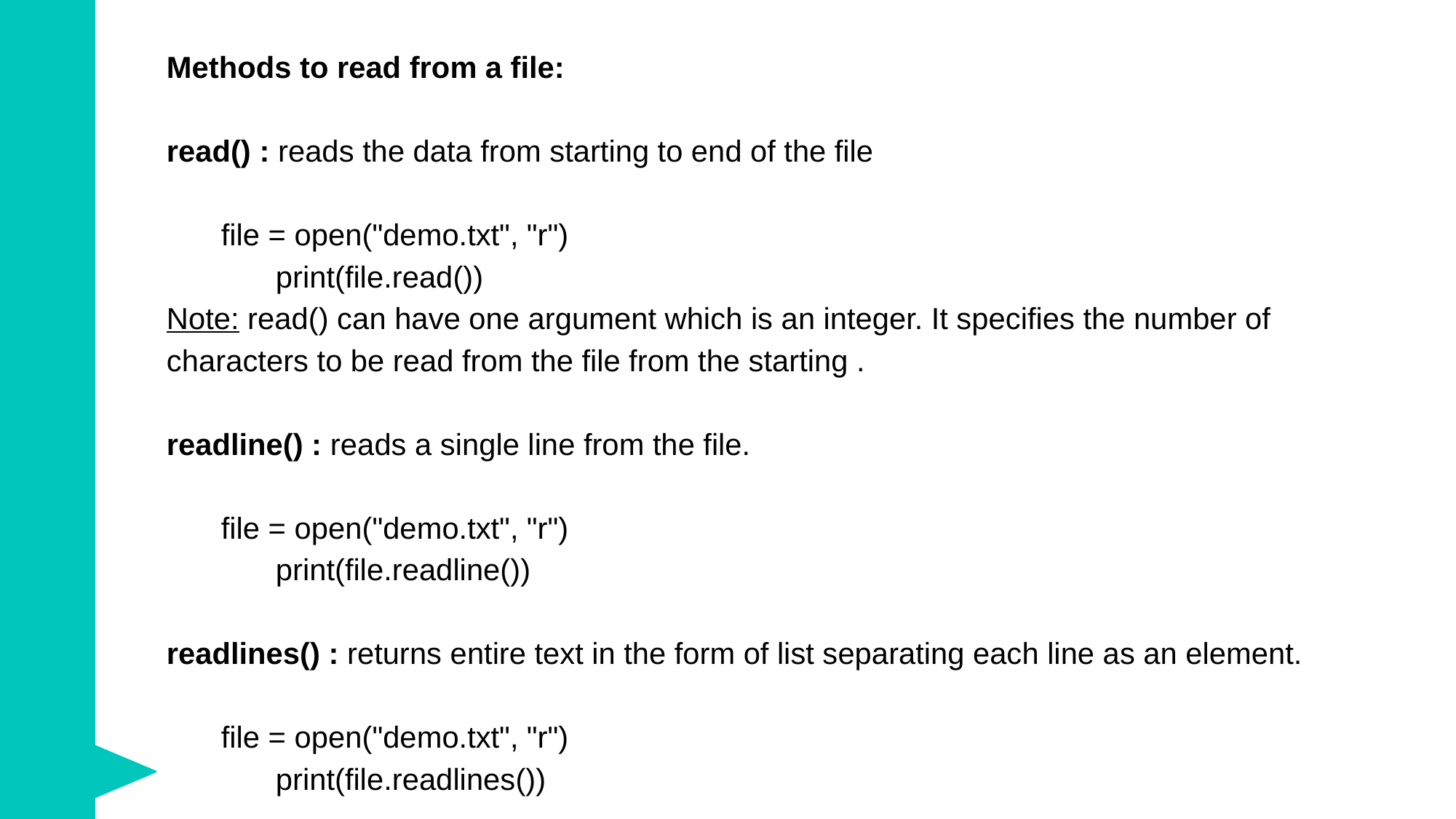

Methods to read from a file:

read() : reads the data from starting to end of the file

file = open("demo.txt", "r")
	print(file.read())
Note: read() can have one argument which is an integer. It specifies the number of characters to be read from the file from the starting .

readline() : reads a single line from the file.

file = open("demo.txt", "r")
	print(file.readline())

readlines() : returns entire text in the form of list separating each line as an element.

file = open("demo.txt", "r")
	print(file.readlines())